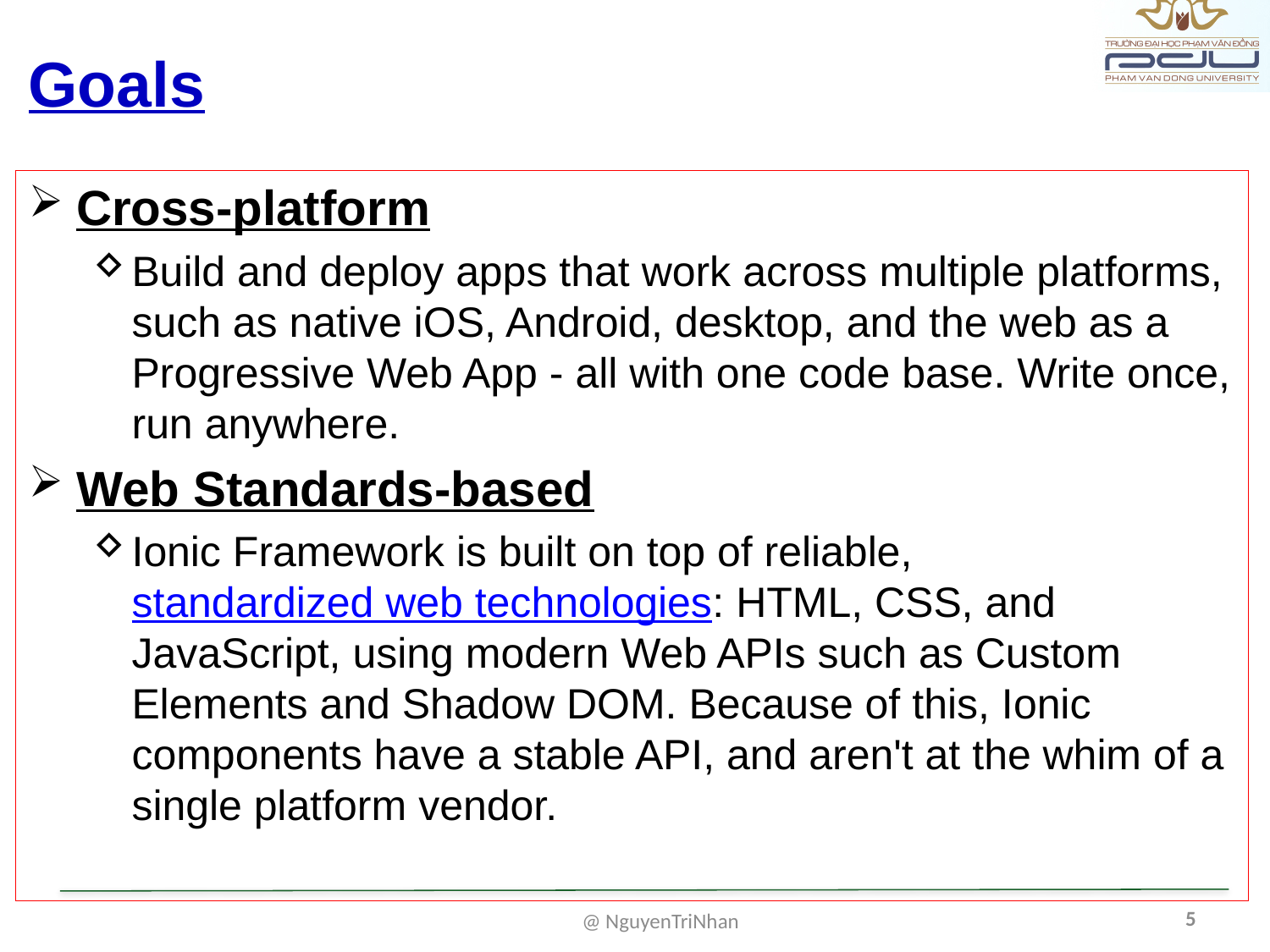

# Goals
Cross-platform
Build and deploy apps that work across multiple platforms, such as native iOS, Android, desktop, and the web as a Progressive Web App - all with one code base. Write once, run anywhere.
Web Standards-based
Ionic Framework is built on top of reliable, standardized web technologies: HTML, CSS, and JavaScript, using modern Web APIs such as Custom Elements and Shadow DOM. Because of this, Ionic components have a stable API, and aren't at the whim of a single platform vendor.

5
@ NguyenTriNhan